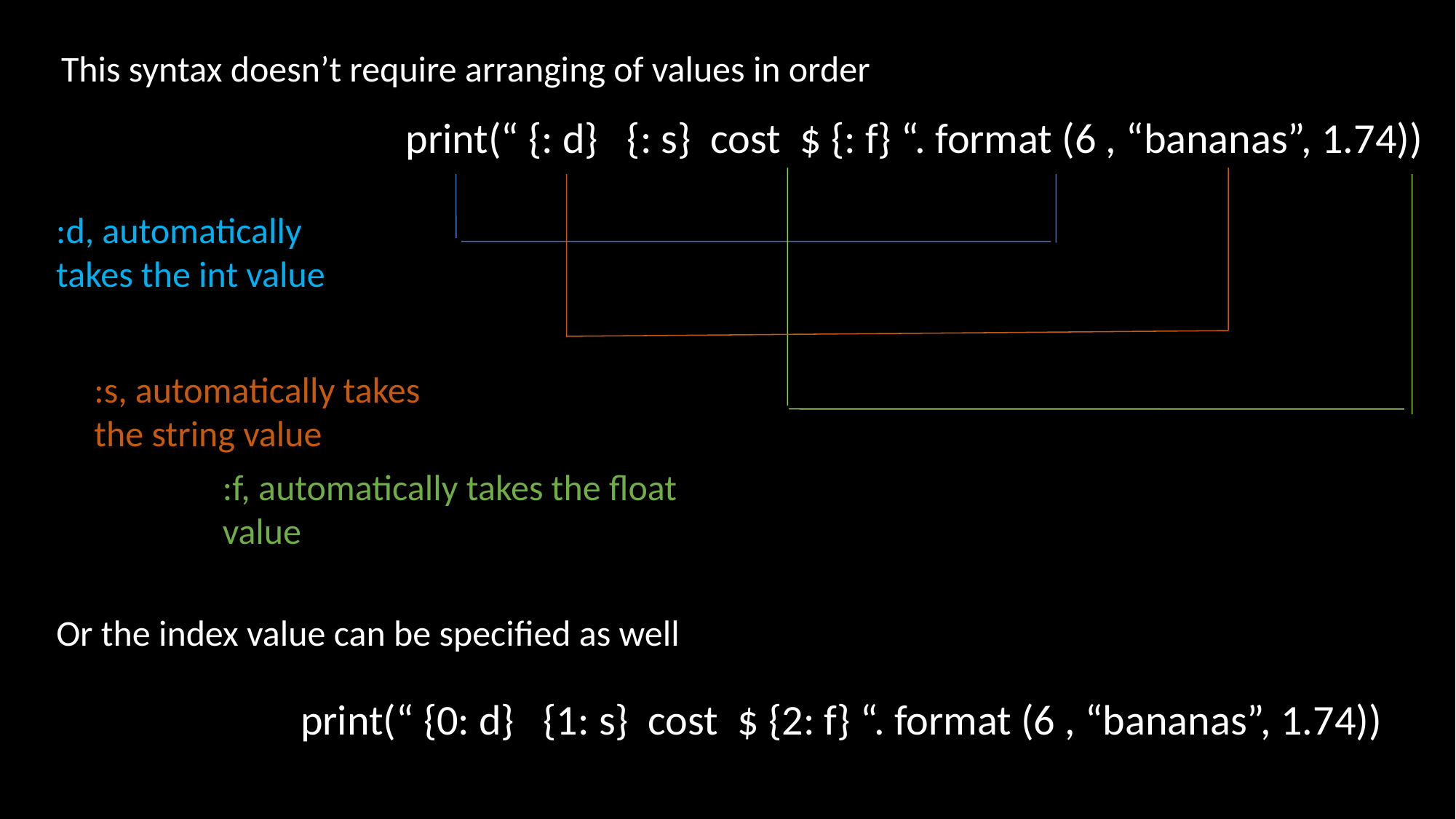

This syntax doesn’t require arranging of values in order
print(“ {: d}   {: s}  cost  $ {: f} “. format (6 , “bananas”, 1.74))

:d, automatically takes the int value

:s, automatically takes the string value

:f, automatically takes the float  value

Or the index value can be specified as well
print(“ {0: d}   {1: s}  cost  $ {2: f} “. format (6 , “bananas”, 1.74))